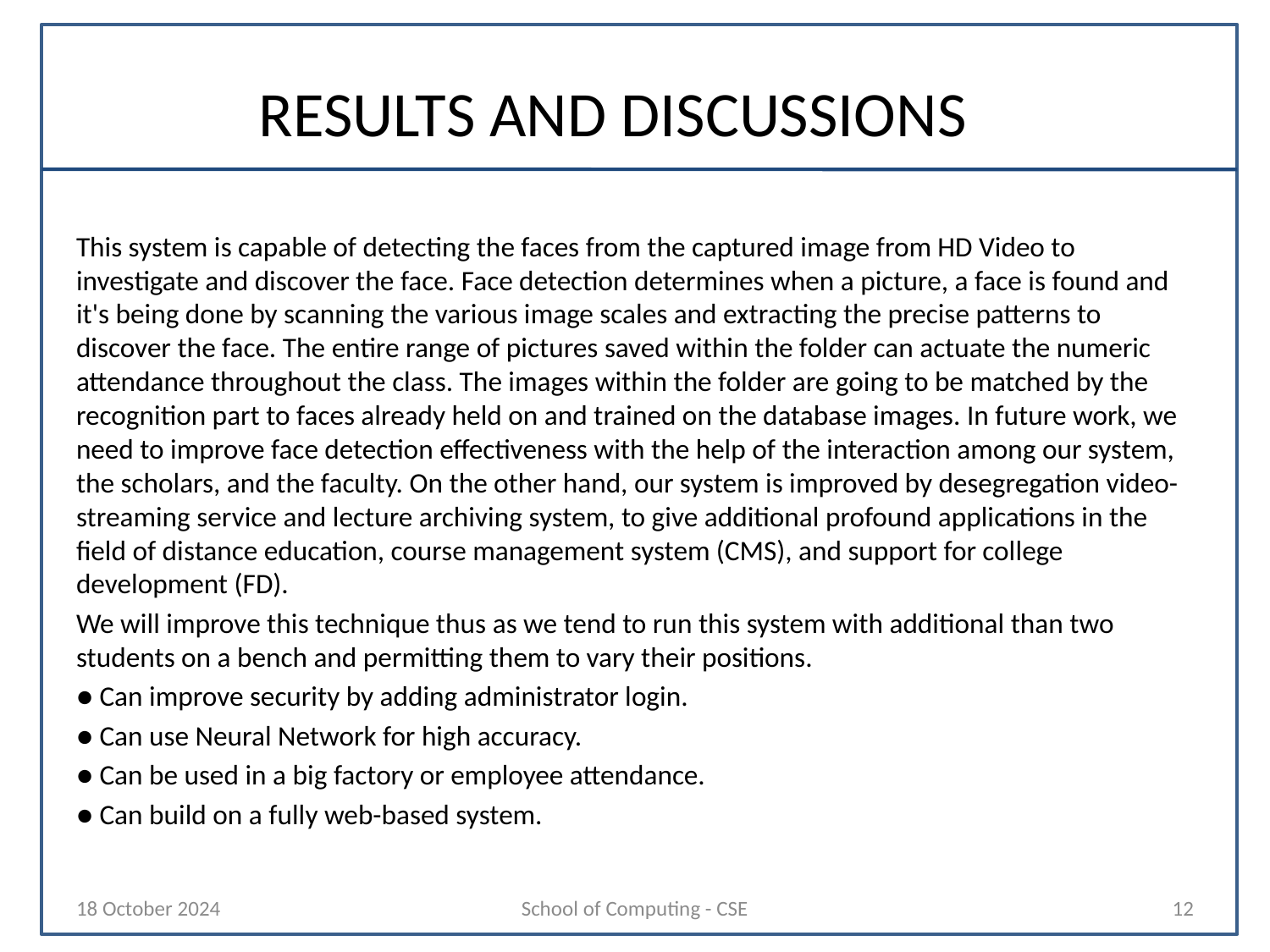

# RESULTS AND DISCUSSIONS
This system is capable of detecting the faces from the captured image from HD Video to investigate and discover the face. Face detection determines when a picture, a face is found and it's being done by scanning the various image scales and extracting the precise patterns to discover the face. The entire range of pictures saved within the folder can actuate the numeric attendance throughout the class. The images within the folder are going to be matched by the recognition part to faces already held on and trained on the database images. In future work, we need to improve face detection effectiveness with the help of the interaction among our system, the scholars, and the faculty. On the other hand, our system is improved by desegregation video-streaming service and lecture archiving system, to give additional profound applications in the field of distance education, course management system (CMS), and support for college development (FD).
We will improve this technique thus as we tend to run this system with additional than two students on a bench and permitting them to vary their positions.
● Can improve security by adding administrator login.
● Can use Neural Network for high accuracy.
● Can be used in a big factory or employee attendance.
● Can build on a fully web-based system.
18 October 2024
School of Computing - CSE
12